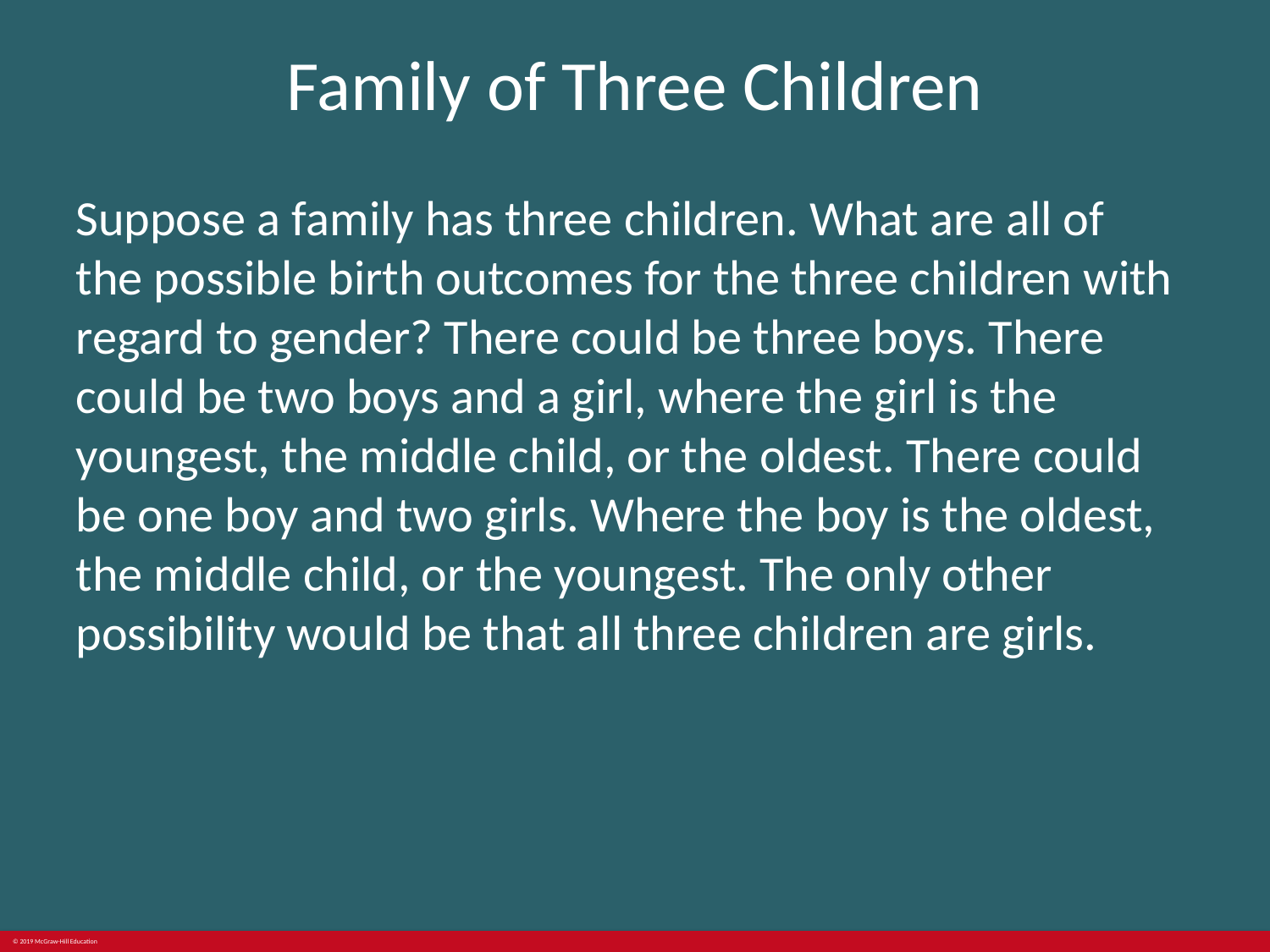

# Family of Three Children
Suppose a family has three children. What are all of the possible birth outcomes for the three children with regard to gender? There could be three boys. There could be two boys and a girl, where the girl is the youngest, the middle child, or the oldest. There could be one boy and two girls. Where the boy is the oldest, the middle child, or the youngest. The only other possibility would be that all three children are girls.